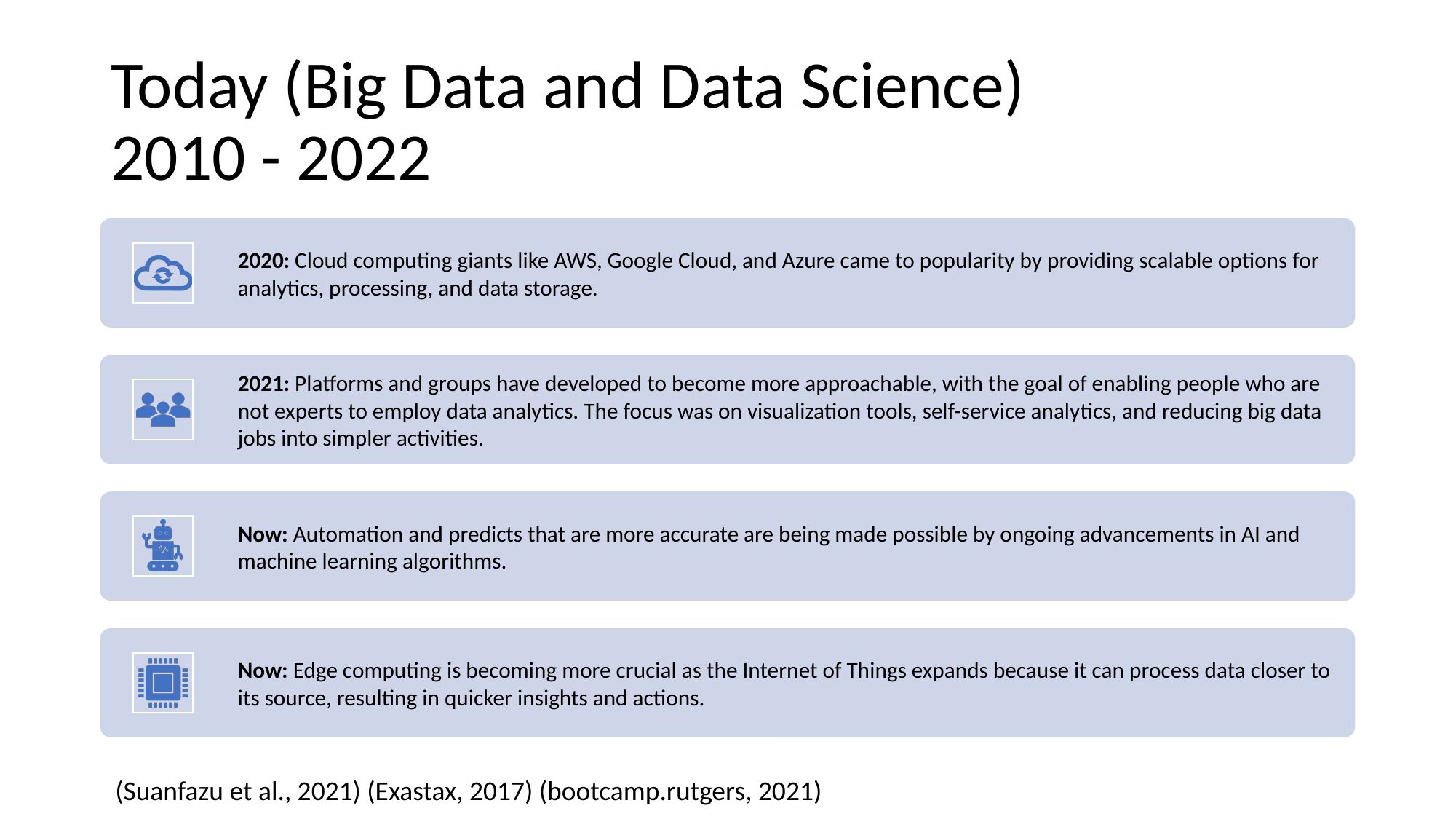

# Today (Big Data and Data Science) 2010 - 2022
2020: Cloud computing giants like AWS, Google Cloud, and Azure came to popularity by providing scalable options for analytics, processing, and data storage.
2021: Platforms and groups have developed to become more approachable, with the goal of enabling people who are not experts to employ data analytics. The focus was on visualization tools, self-service analytics, and reducing big data jobs into simpler activities.
Now: Automation and predicts that are more accurate are being made possible by ongoing advancements in AI and machine learning algorithms.
Now: Edge computing is becoming more crucial as the Internet of Things expands because it can process data closer to its source, resulting in quicker insights and actions.
(Suanfazu et al., 2021) (Exastax, 2017) (bootcamp.rutgers, 2021)